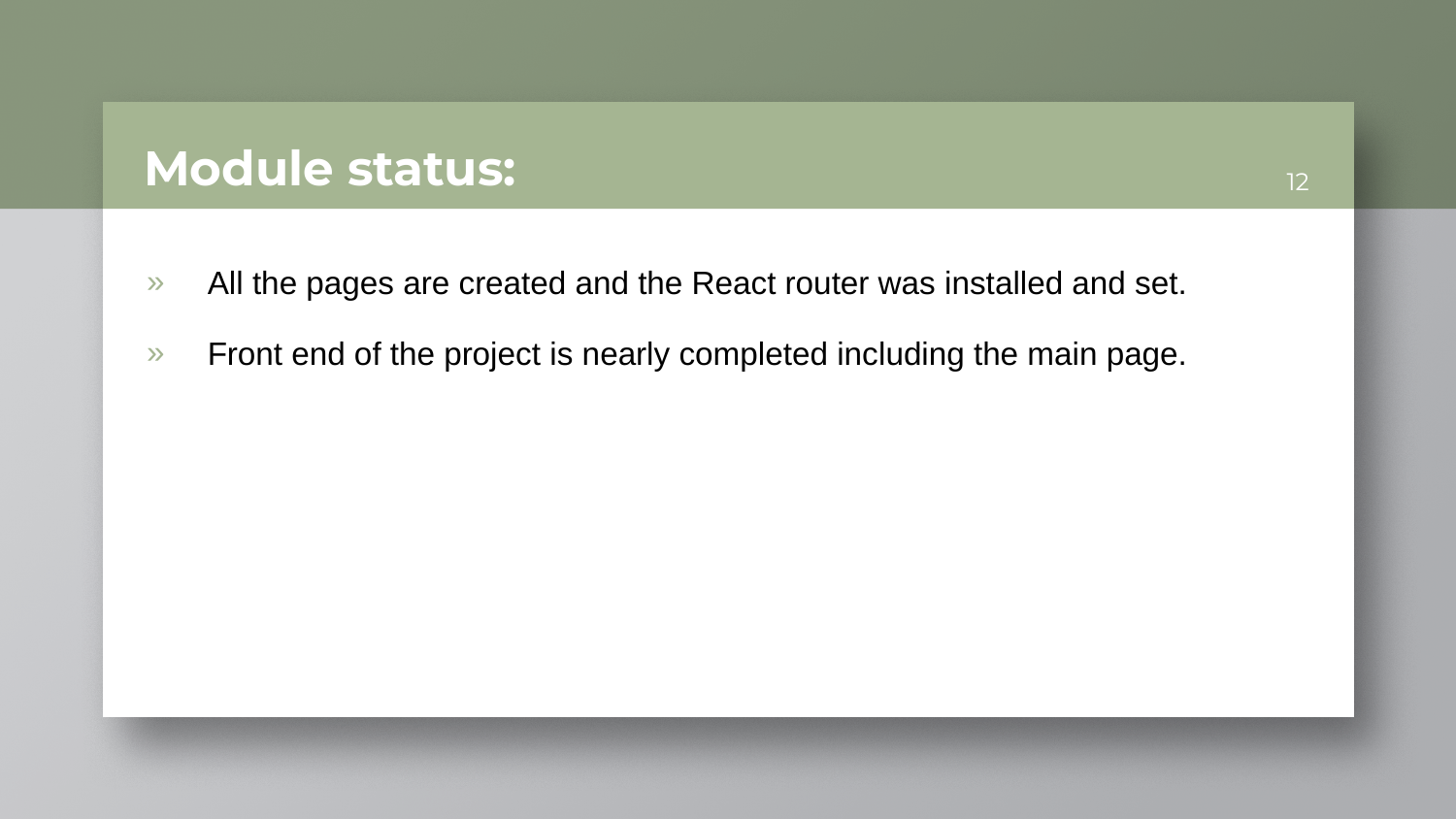

# Module status:
12
All the pages are created and the React router was installed and set.
Front end of the project is nearly completed including the main page.